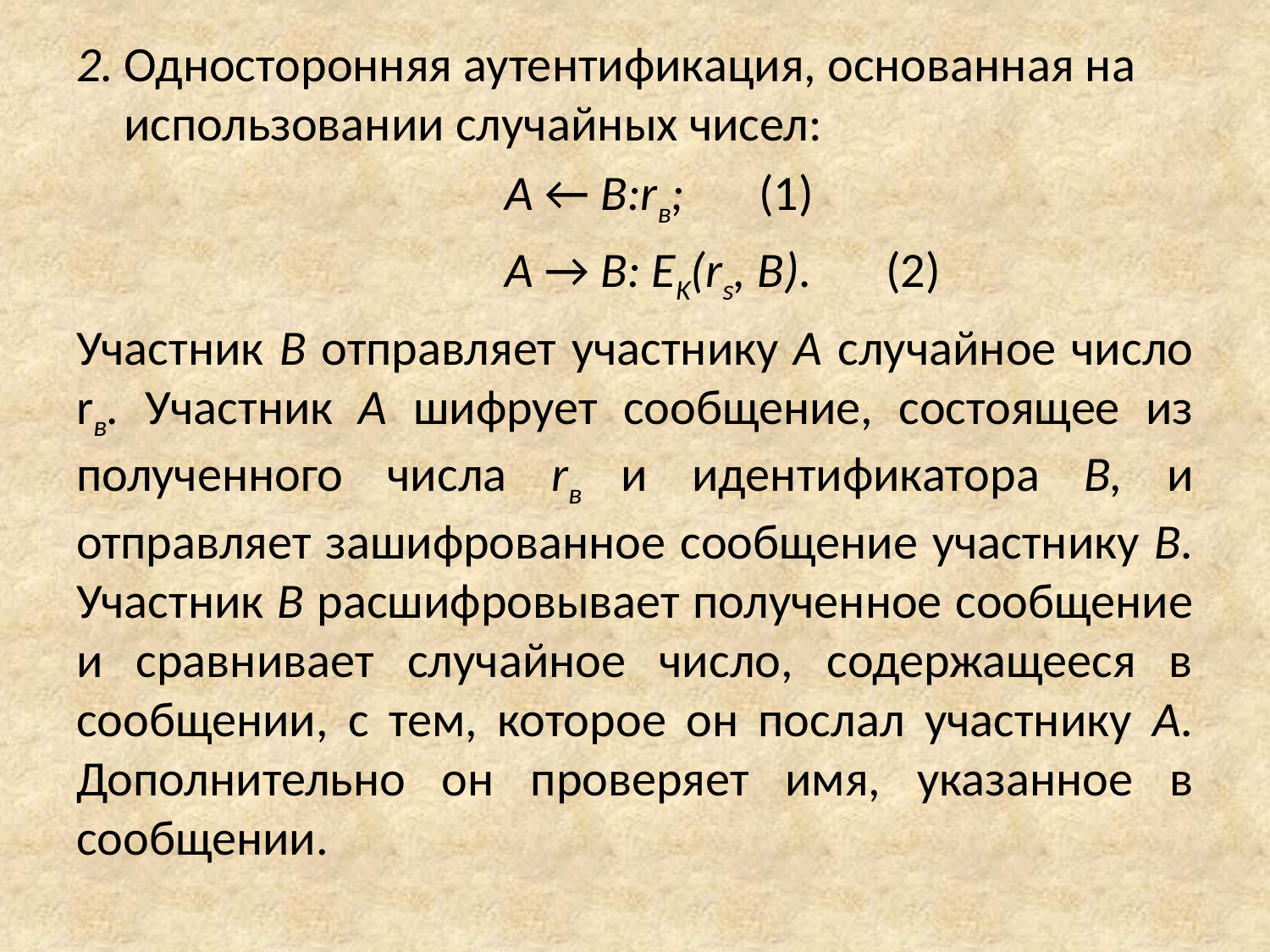

2.	Односторонняя аутентификация, основанная на использовании случайных чисел:
				А ← В:rв;	(1)
				А → В: EK(rs, В).	(2)
Участник В отправляет участнику А случайное число rв. Участник А шифрует сообщение, состоящее из полученного числа rв и идентификатора В, и отправляет зашифрованное сообщение участнику В. Участник В расшифровывает полученное сообщение и сравнивает случайное число, содержащееся в сообщении, с тем, которое он послал участнику А. Дополнительно он проверяет имя, указанное в сообщении.